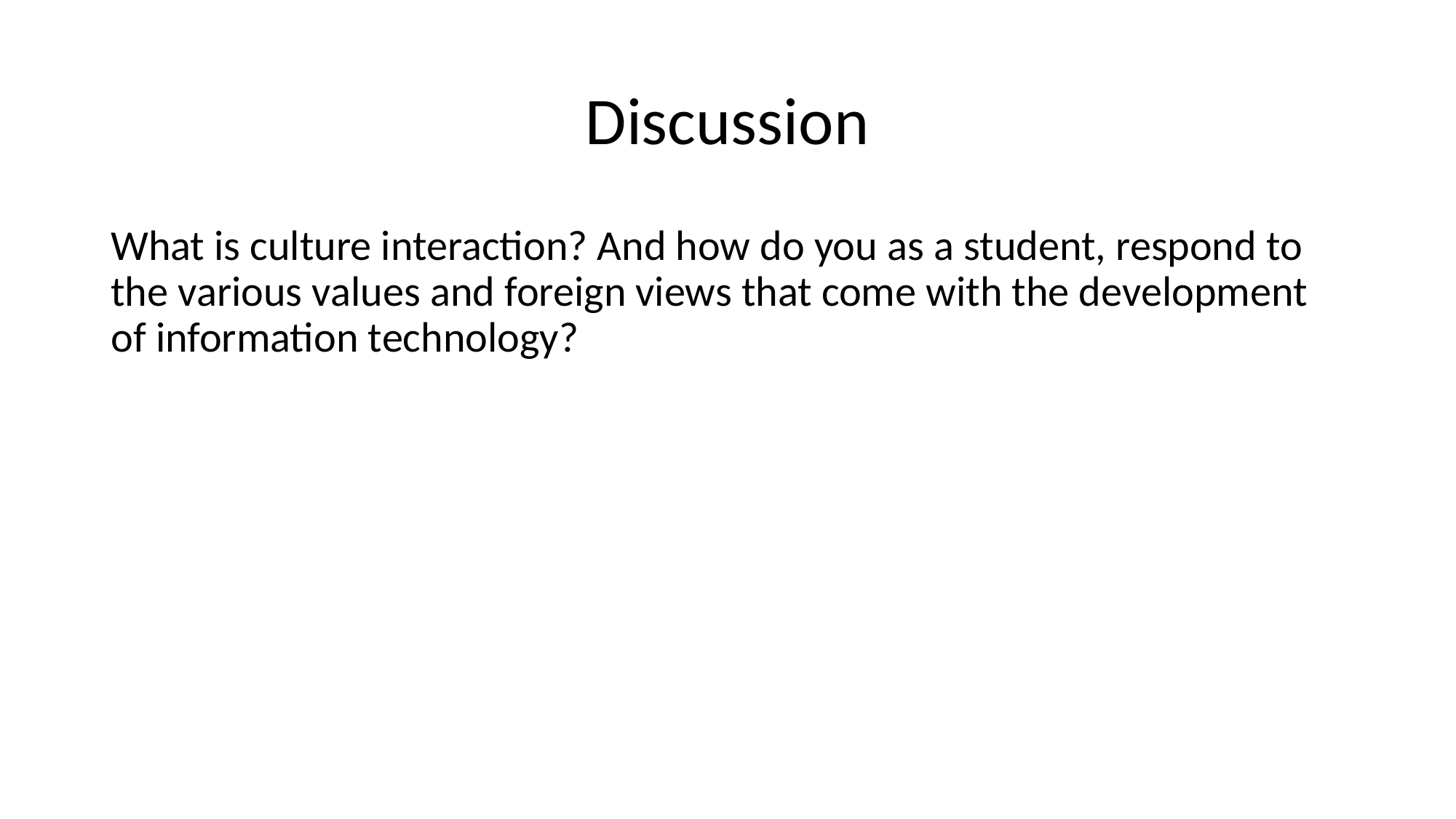

# Discussion
What is culture interaction? And how do you as a student, respond to the various values ​​and foreign views that come with the development of information technology?